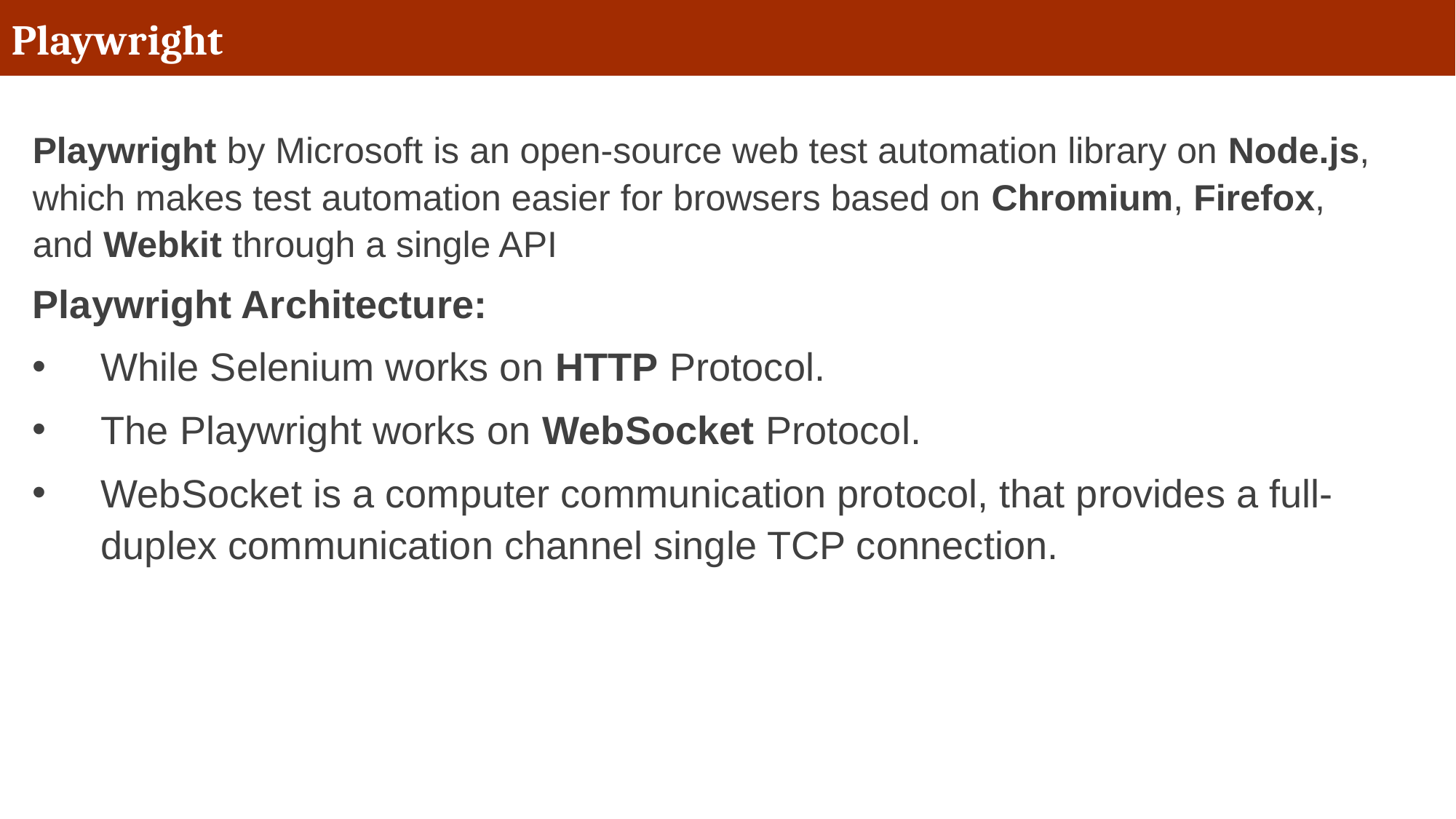

# Playwright
Playwright by Microsoft is an open-source web test automation library on Node.js, which makes test automation easier for browsers based on Chromium, Firefox, and Webkit through a single API
Playwright Architecture:
While Selenium works on HTTP Protocol.
The Playwright works on WebSocket Protocol.
WebSocket is a computer communication protocol, that provides a full-duplex communication channel single TCP connection.